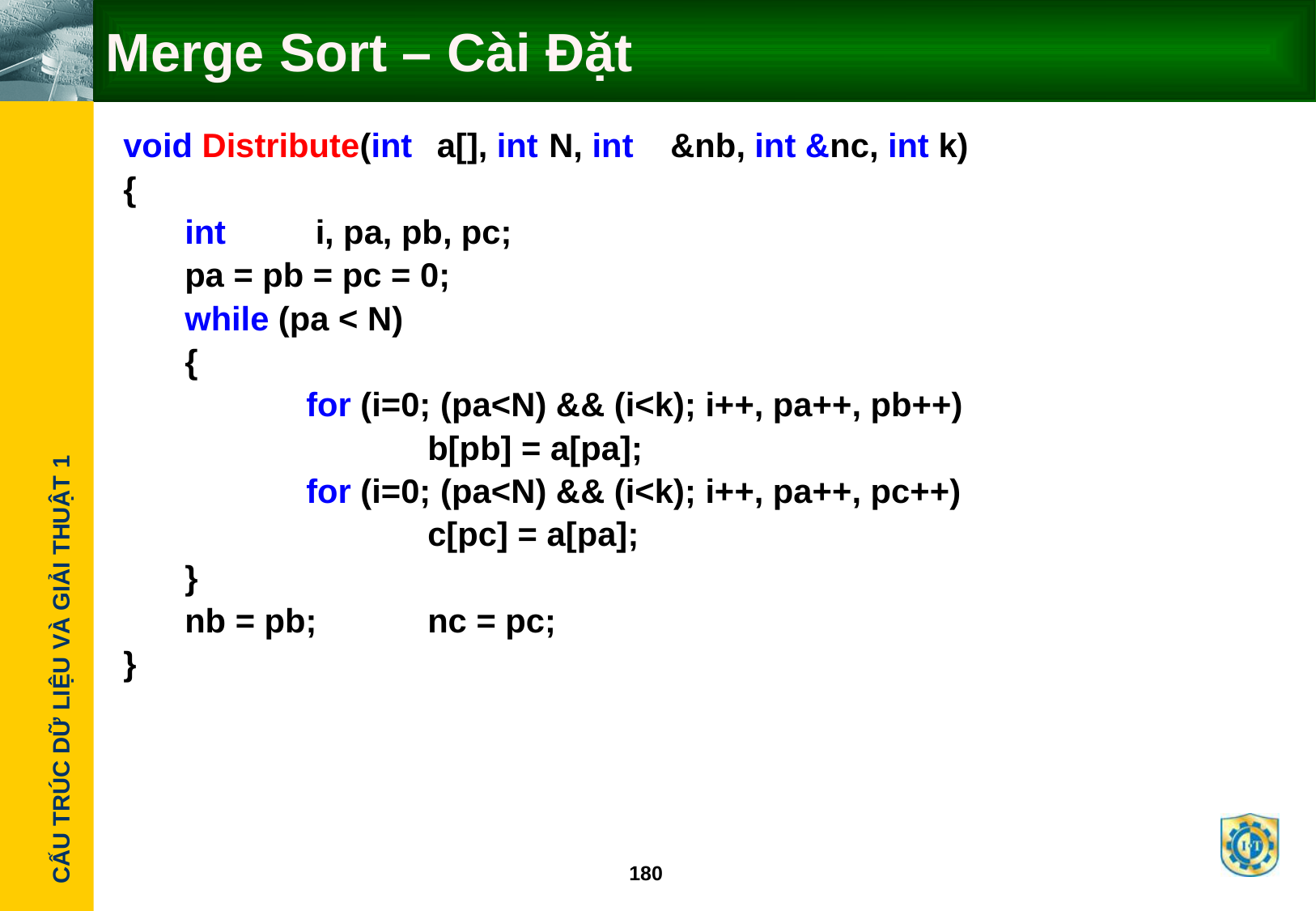

# Merge Sort – Cài Đặt
void Distribute(int	 a[], int	N, int	&nb, int &nc, int k)
{
	int	 i, pa, pb, pc;
	pa = pb = pc = 0;
	while (pa < N)
	{
		for (i=0; (pa<N) && (i<k); i++, pa++, pb++)
			b[pb] = a[pa];
		for (i=0; (pa<N) && (i<k); i++, pa++, pc++)
			c[pc] = a[pa];
	}
	nb = pb;	nc = pc;
}